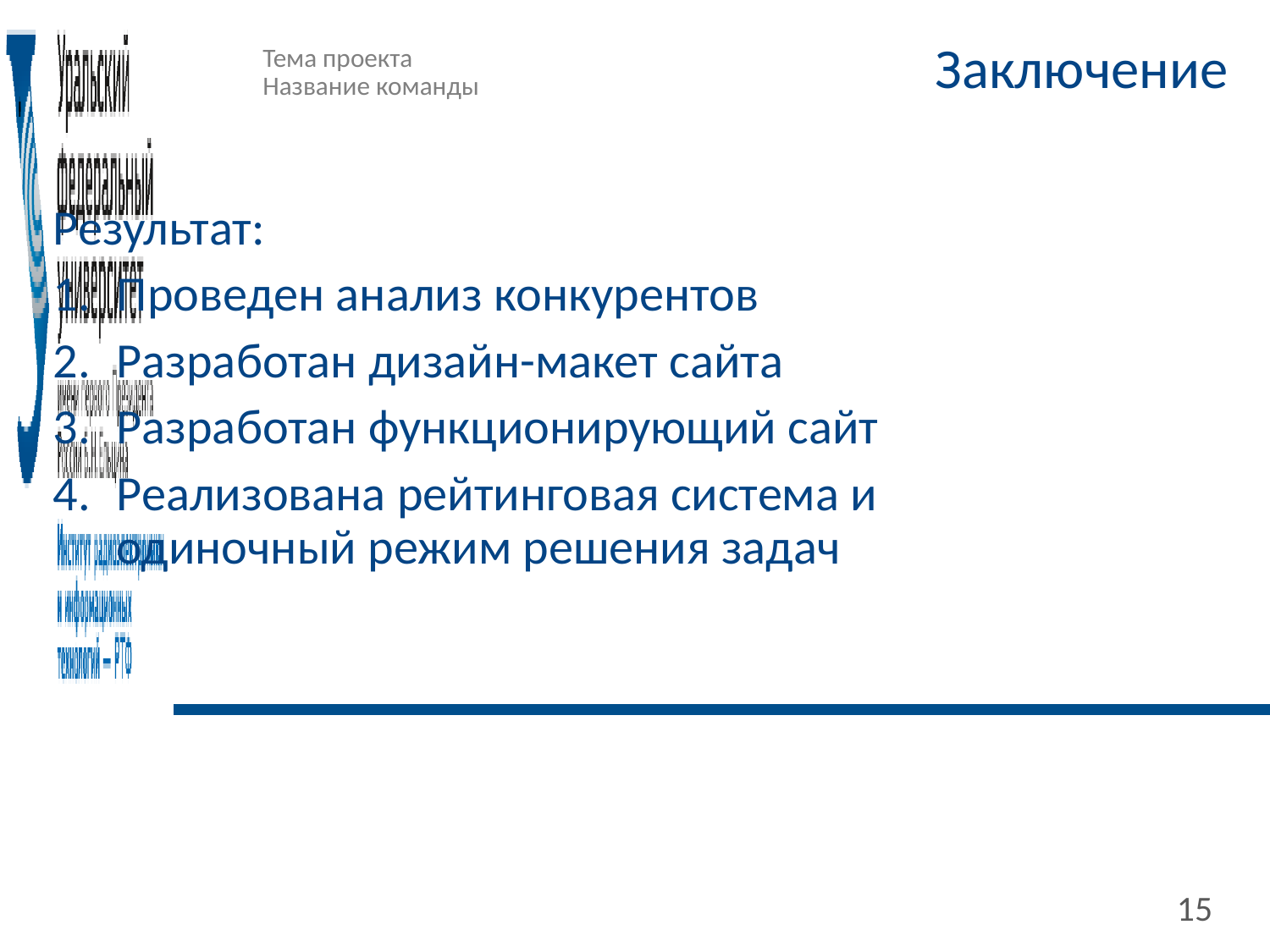

# Заключение
Тема проекта
Название команды

Результат:
Проведен анализ конкурентов
Разработан дизайн-макет сайта
Разработан функционирующий сайт
Реализована рейтинговая система и одиночный режим решения задач

15